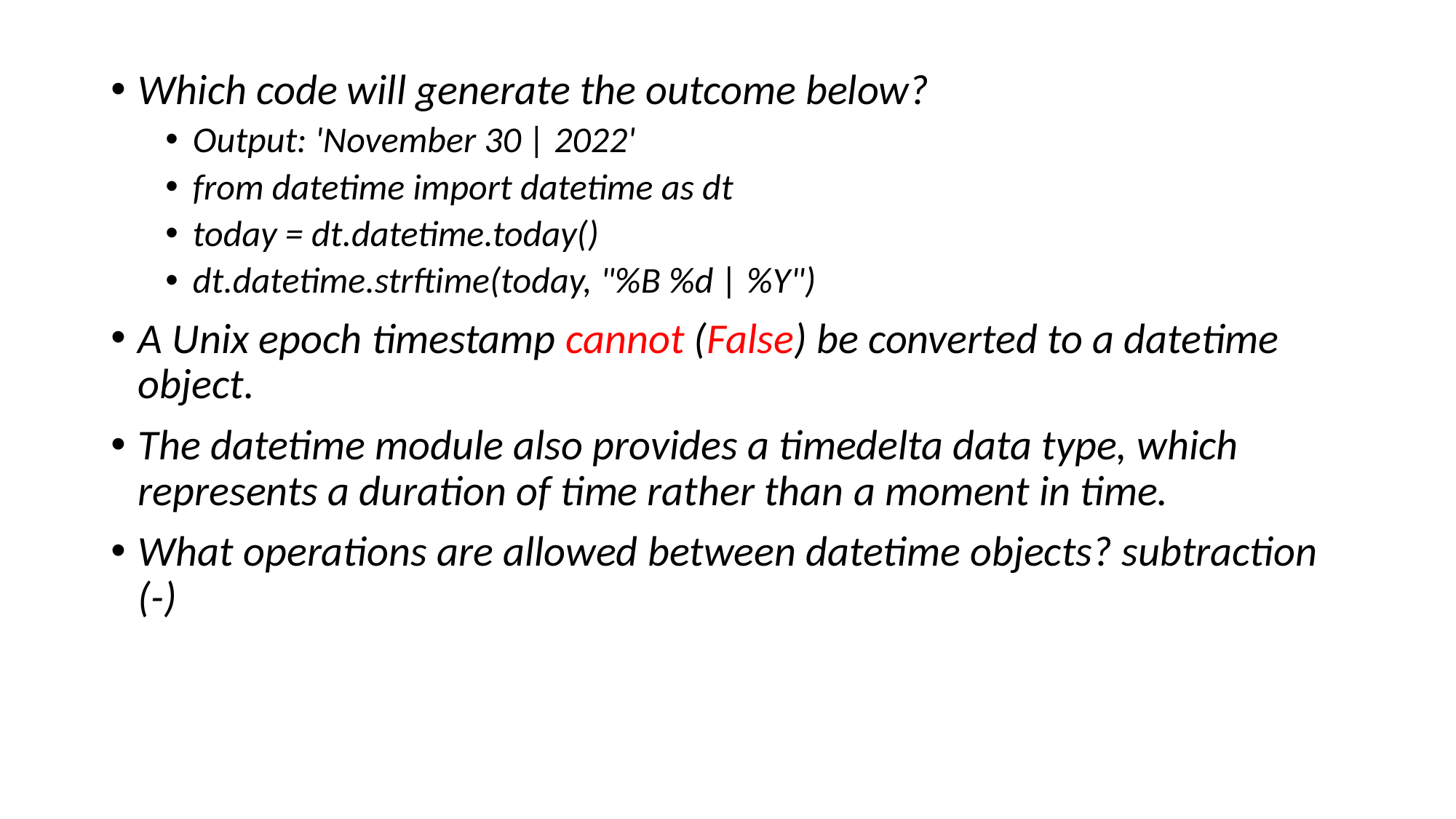

Which code will generate the outcome below?
Output: 'November 30 | 2022'
from datetime import datetime as dt
today = dt.datetime.today()
dt.datetime.strftime(today, "%B %d | %Y")
A Unix epoch timestamp cannot (False) be converted to a datetime object.
The datetime module also provides a timedelta data type, which represents a duration of time rather than a moment in time.
What operations are allowed between datetime objects? subtraction (-)